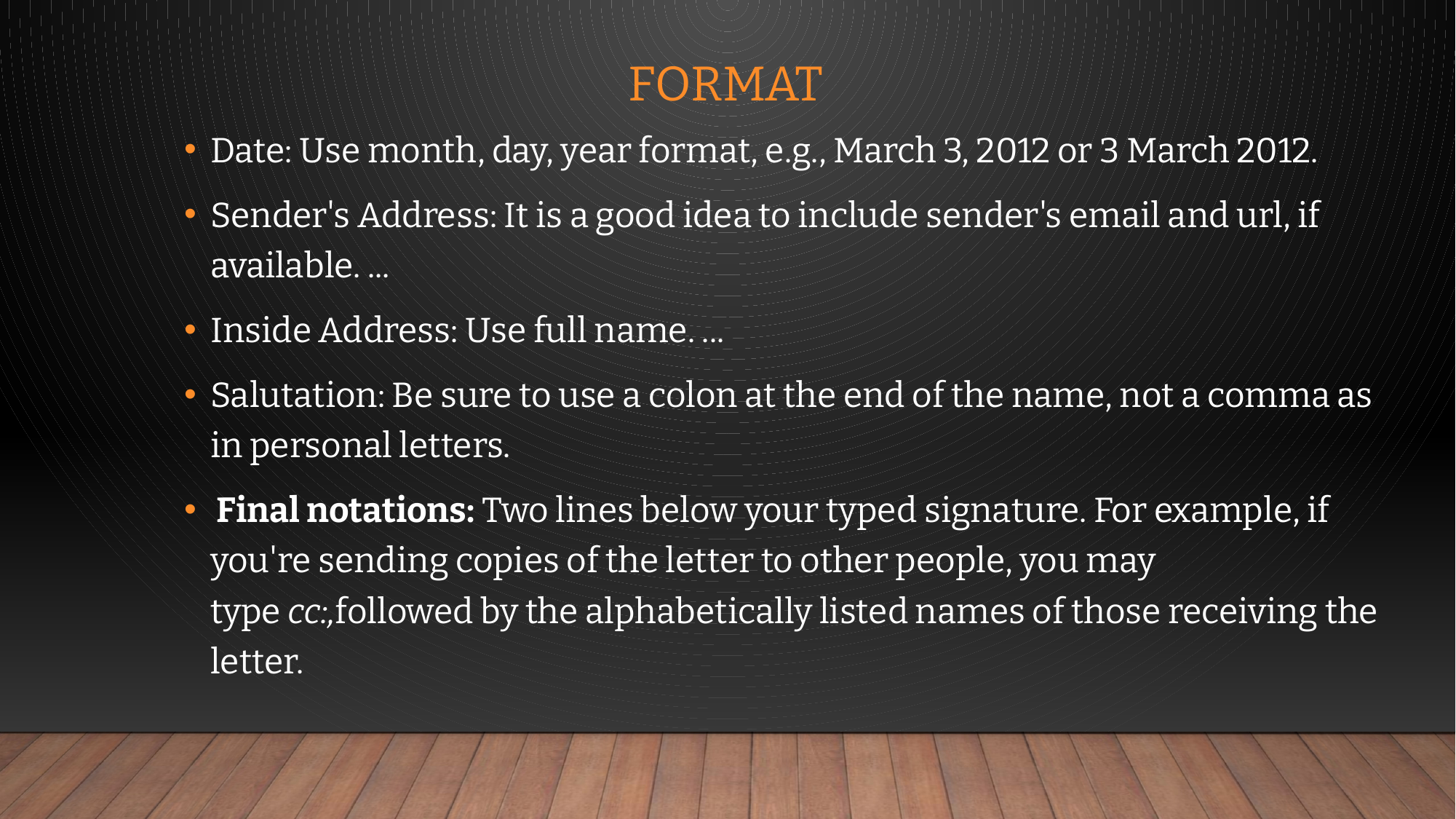

# Format
Date: Use month, day, year format, e.g., March 3, 2012 or 3 March 2012.
Sender's Address: It is a good idea to include sender's email and url, if available. ...
Inside Address: Use full name. ...
Salutation: Be sure to use a colon at the end of the name, not a comma as in personal letters.
 Final notations: Two lines below your typed signature. For example, if you're sending copies of the letter to other people, you may type cc:,followed by the alphabetically listed names of those receiving the letter.